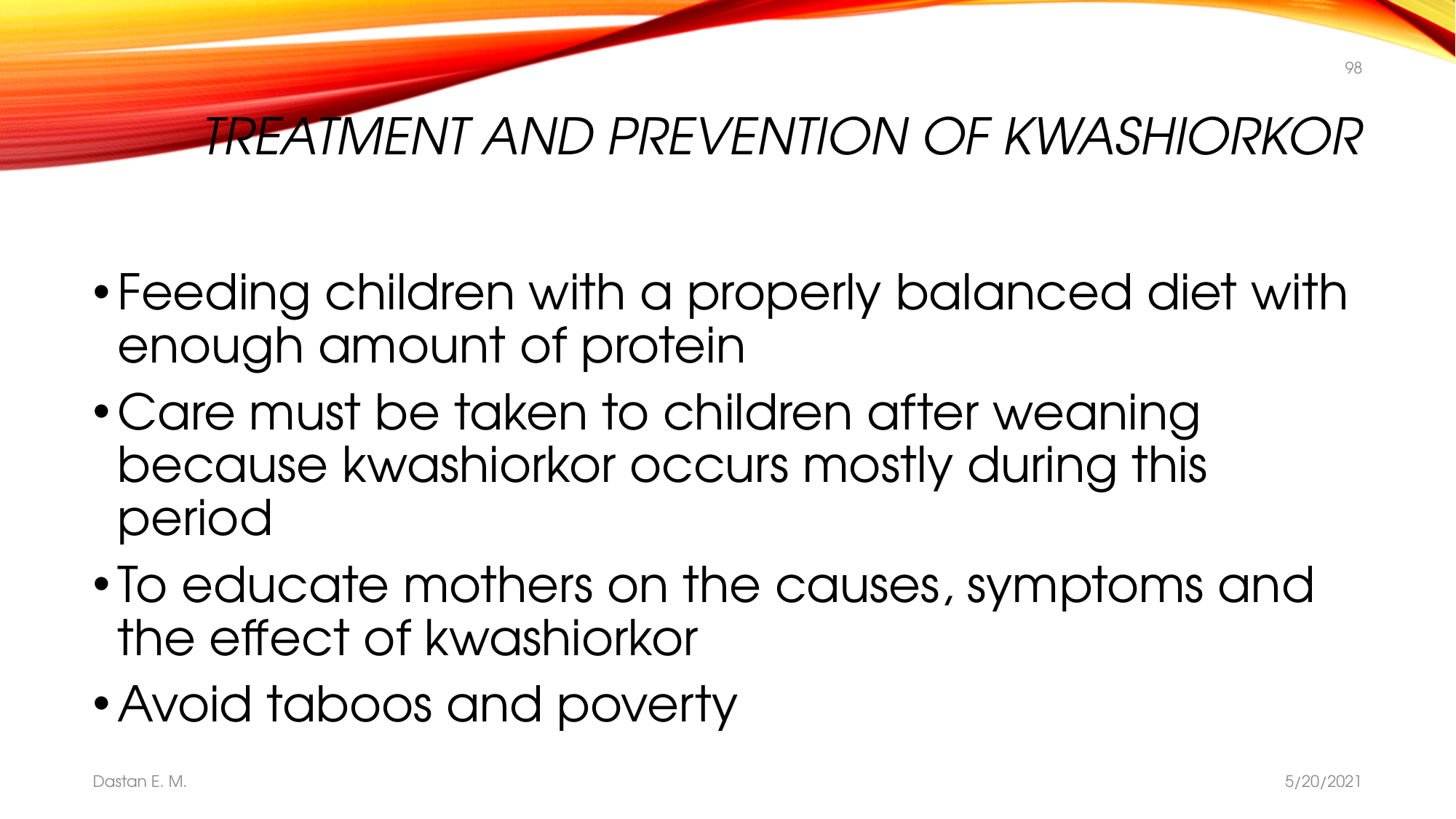

98
# Treatment and prevention of kwashiorkor
Feeding children with a properly balanced diet with enough amount of protein
Care must be taken to children after weaning because kwashiorkor occurs mostly during this period
To educate mothers on the causes, symptoms and the effect of kwashiorkor
Avoid taboos and poverty
Dastan E. M.
5/20/2021